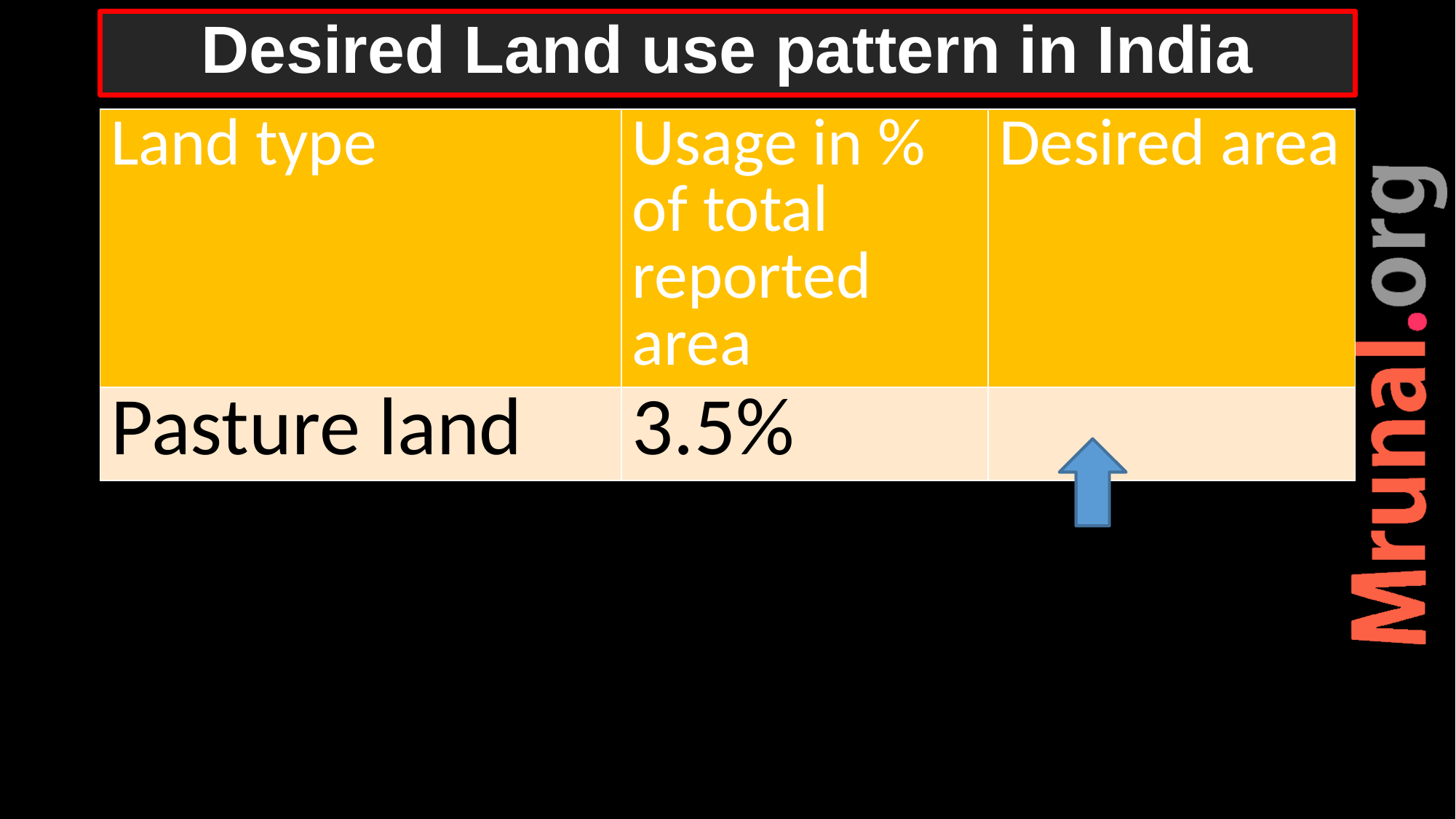

# Desired Land use pattern in India
| Land type | Usage in % of total reported area | Desired area |
| --- | --- | --- |
| Pasture land | 3.5% |  |